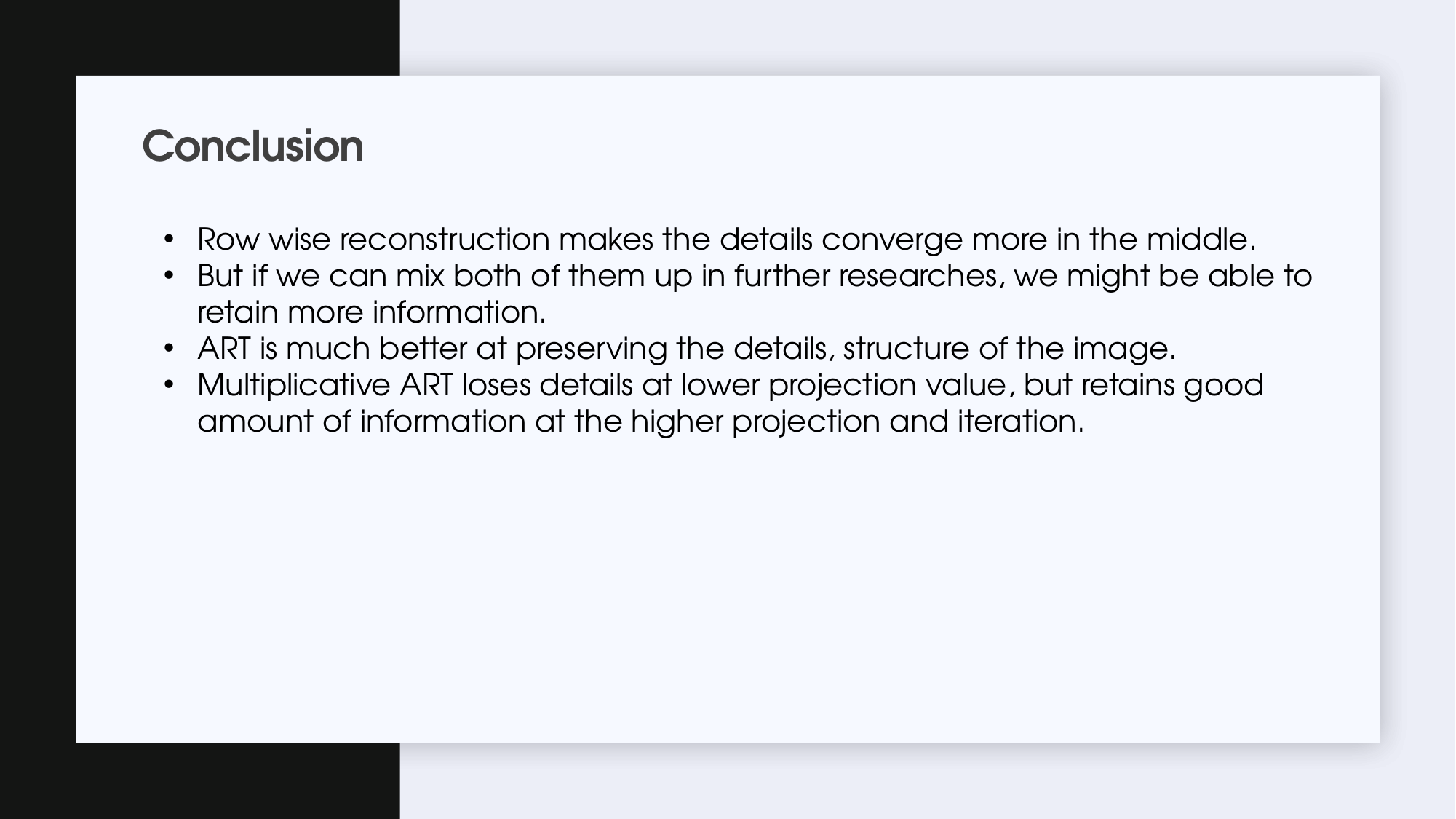

# Conclusion
Row wise reconstruction makes the details converge more in the middle.
But if we can mix both of them up in further researches, we might be able to retain more information.
ART is much better at preserving the details, structure of the image.
Multiplicative ART loses details at lower projection value, but retains good amount of information at the higher projection and iteration.